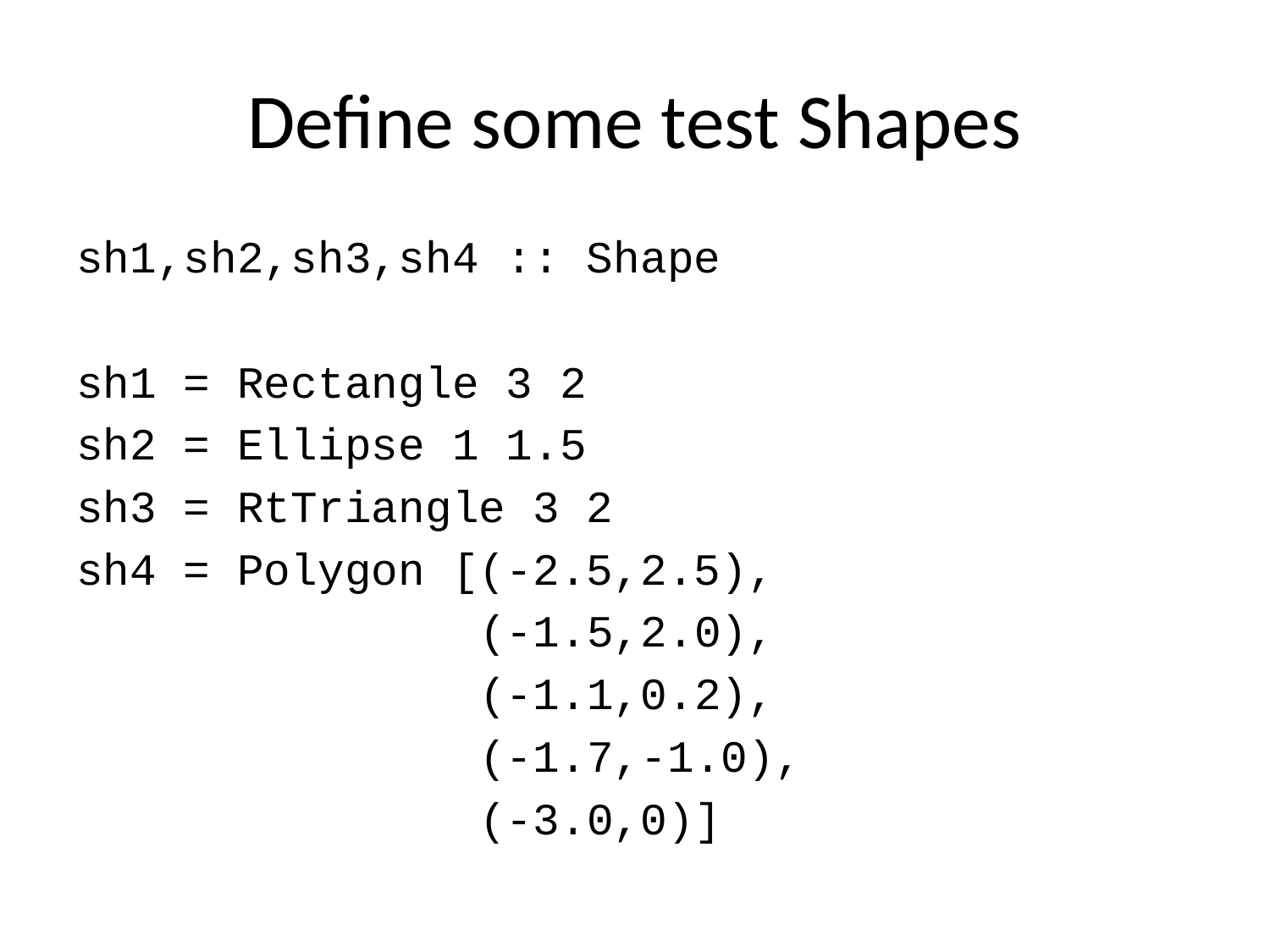

# Define some test Shapes
sh1,sh2,sh3,sh4 :: Shape

sh1 = Rectangle 3 2
sh2 = Ellipse 1 1.5
sh3 = RtTriangle 3 2
sh4 = Polygon [(-2.5,2.5),
               (-1.5,2.0),
               (-1.1,0.2),
               (-1.7,-1.0),
               (-3.0,0)]